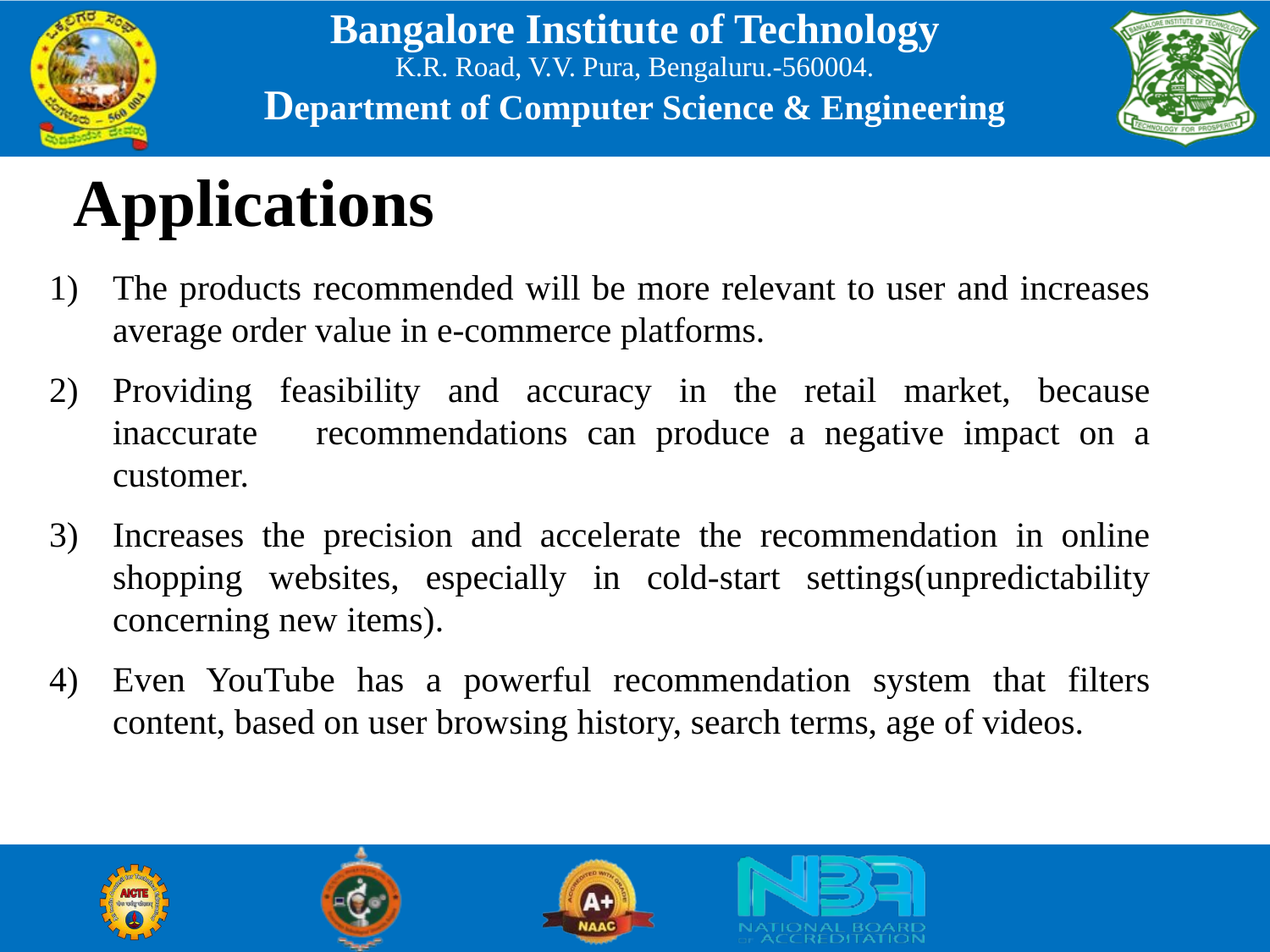

# Applications
The products recommended will be more relevant to user and increases average order value in e-commerce platforms.
Providing feasibility and accuracy in the retail market, because inaccurate   recommendations can produce a negative impact on a customer.
Increases the precision and accelerate the recommendation in online shopping websites, especially in cold-start settings(unpredictability concerning new items).
Even YouTube has a powerful recommendation system that filters content, based on user browsing history, search terms, age of videos.